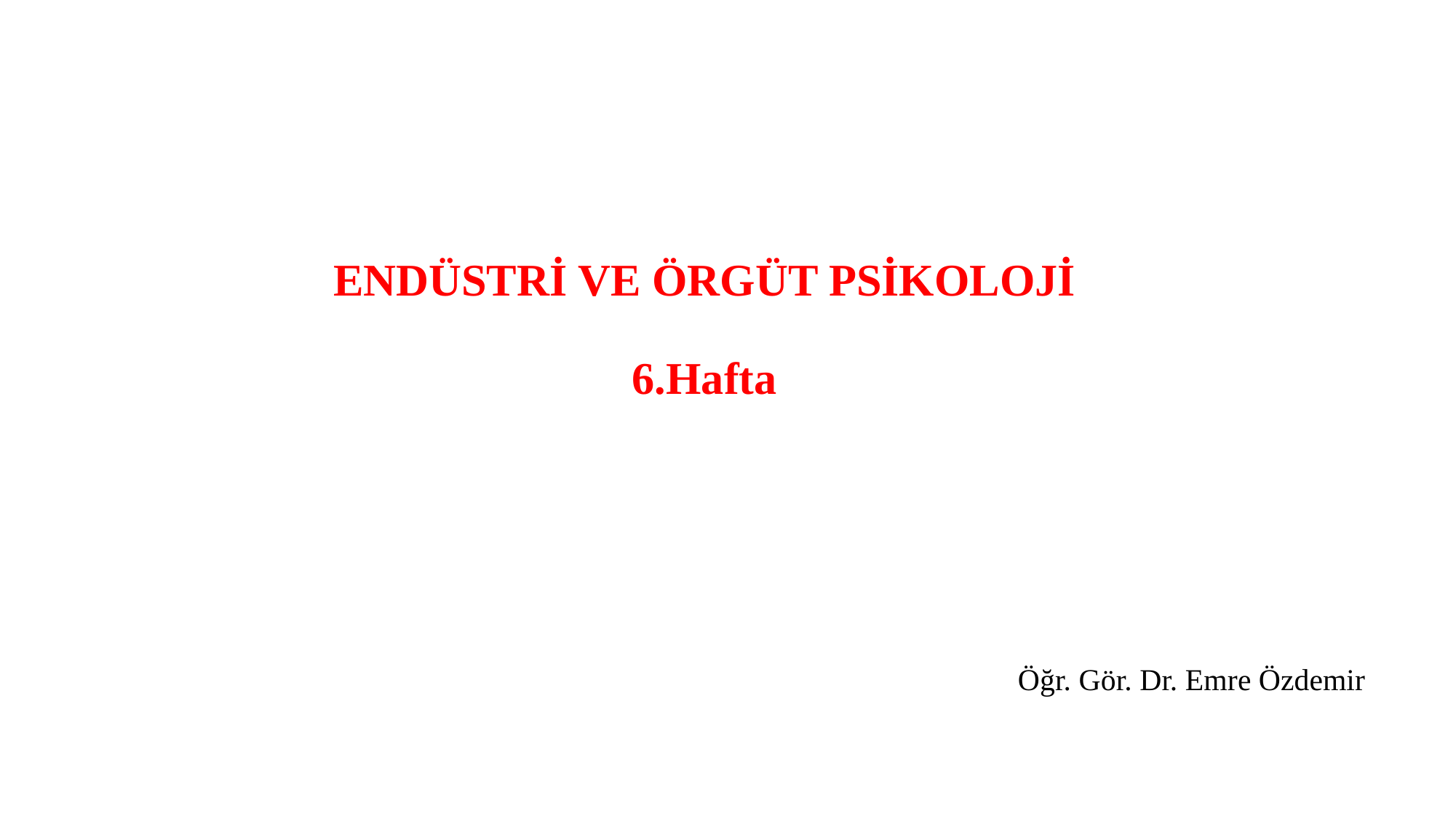

# ENDÜSTRİ VE ÖRGÜT PSİKOLOJİ 6.Hafta
 Öğr. Gör. Dr. Emre Özdemir